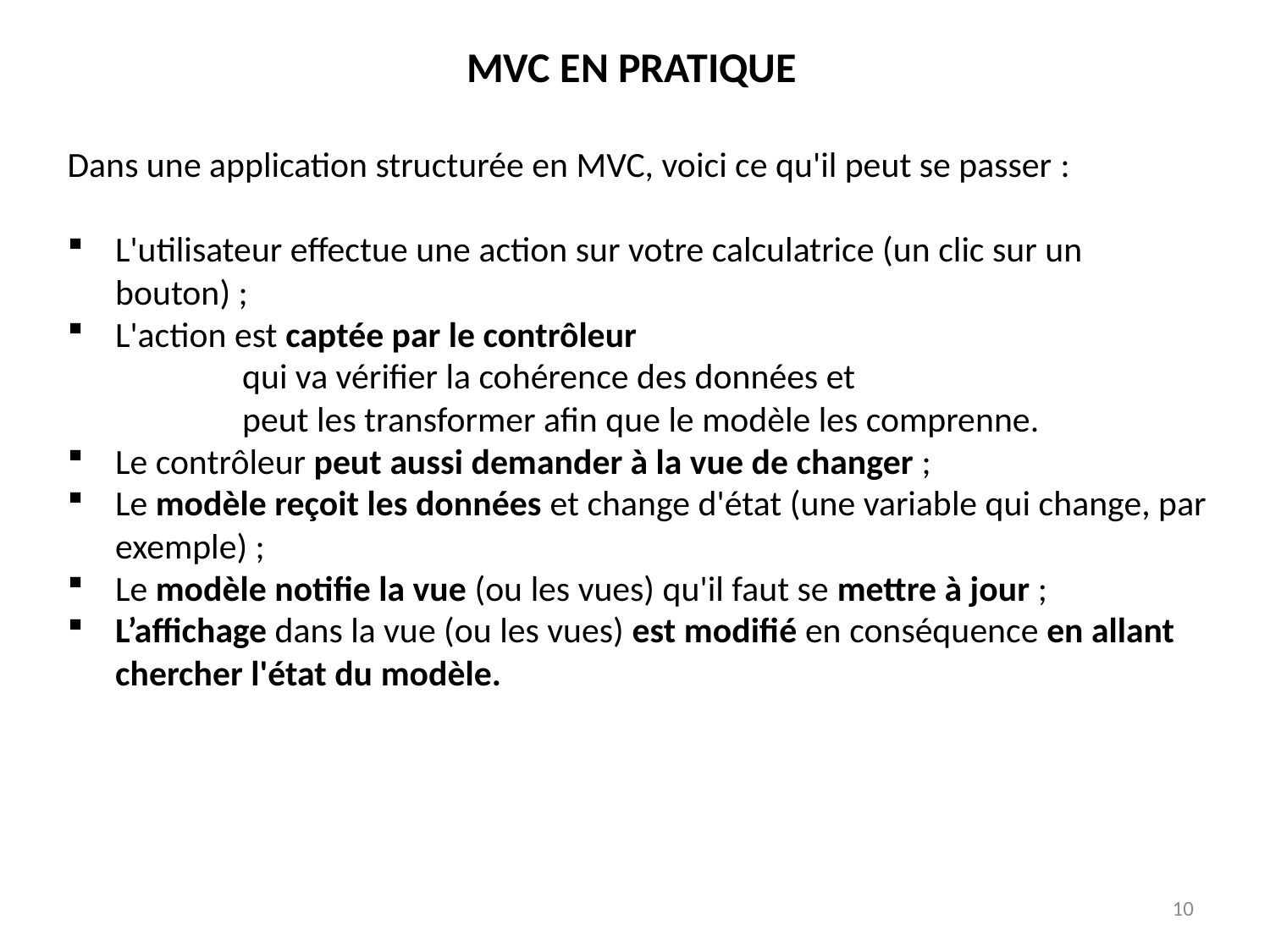

MVC EN PRATIQUE
Dans une application structurée en MVC, voici ce qu'il peut se passer :

L'utilisateur effectue une action sur votre calculatrice (un clic sur un bouton) ;
L'action est captée par le contrôleur
	qui va vérifier la cohérence des données et
	peut les transformer afin que le modèle les comprenne.
Le contrôleur peut aussi demander à la vue de changer ;
Le modèle reçoit les données et change d'état (une variable qui change, par exemple) ;
Le modèle notifie la vue (ou les vues) qu'il faut se mettre à jour ;
L’affichage dans la vue (ou les vues) est modifié en conséquence en allant chercher l'état du modèle.

10